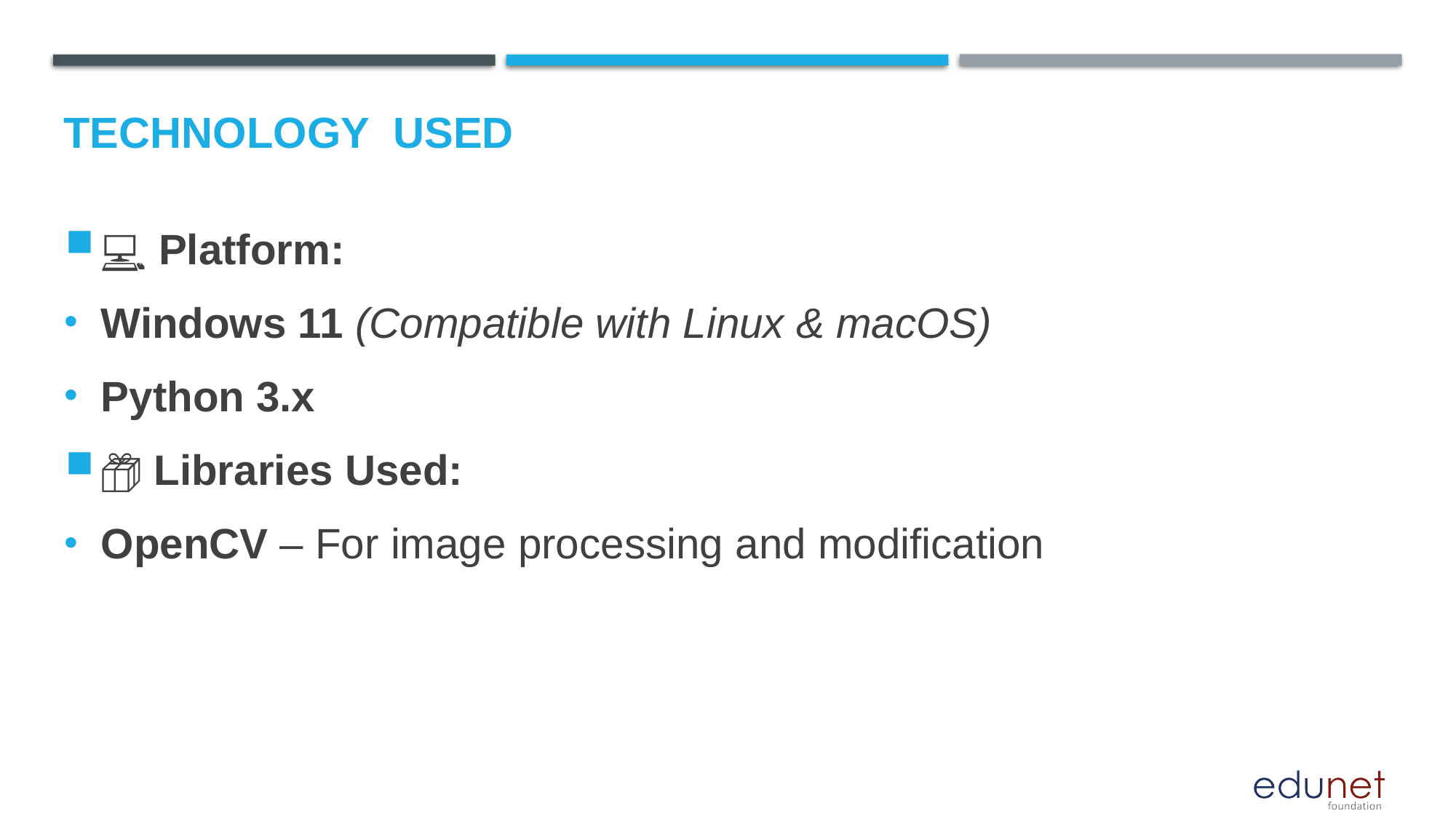

# Technology  used
💻 Platform:
Windows 11 (Compatible with Linux & macOS)
Python 3.x
📦 Libraries Used:
OpenCV – For image processing and modification